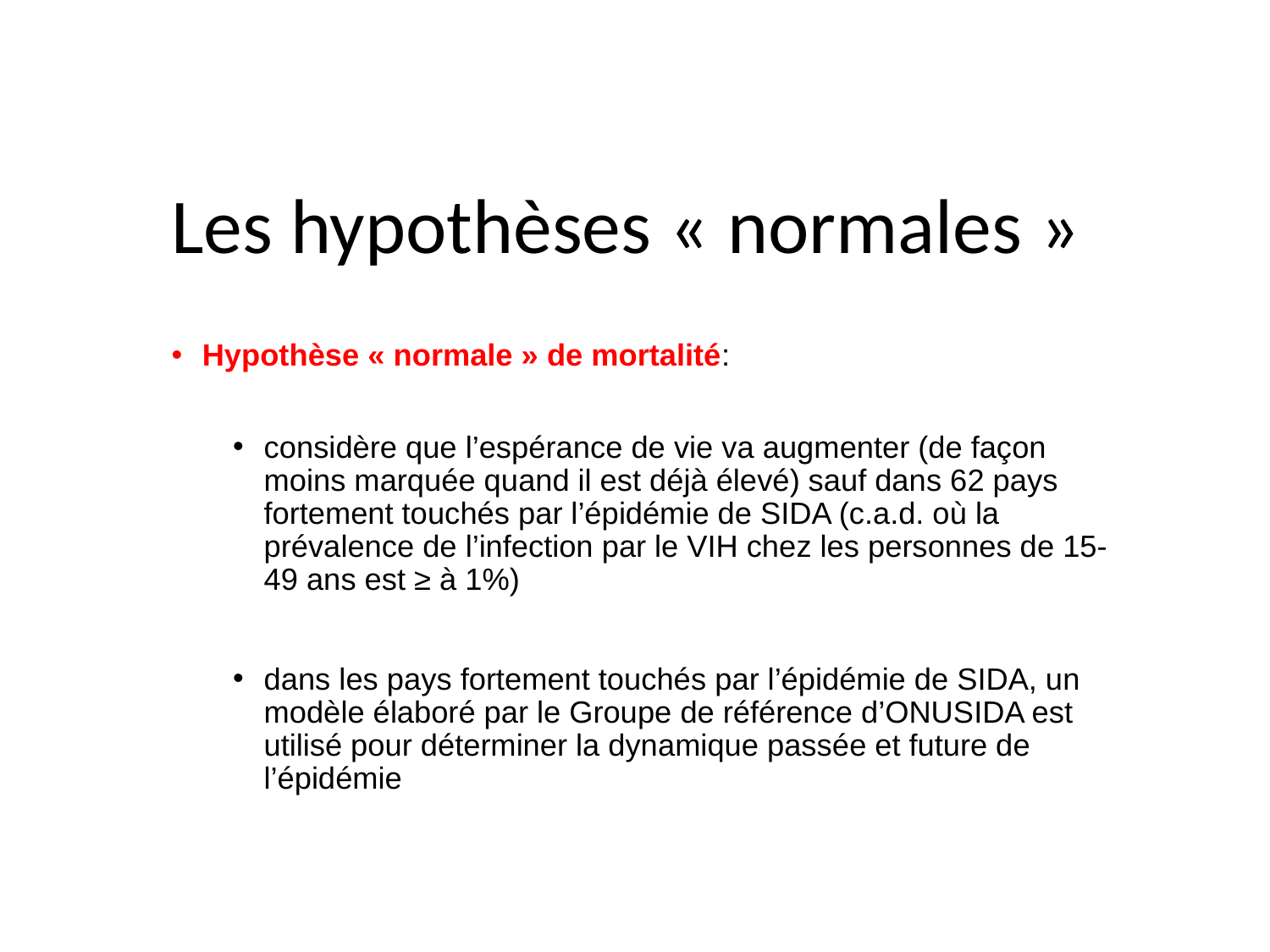

# Les hypothèses « normales »
Hypothèse « normale » de mortalité:

considère que l’espérance de vie va augmenter (de façon moins marquée quand il est déjà élevé) sauf dans 62 pays fortement touchés par l’épidémie de SIDA (c.a.d. où la prévalence de l’infection par le VIH chez les personnes de 15-49 ans est ≥ à 1%)

dans les pays fortement touchés par l’épidémie de SIDA, un modèle élaboré par le Groupe de référence d’ONUSIDA est utilisé pour déterminer la dynamique passée et future de l’épidémie